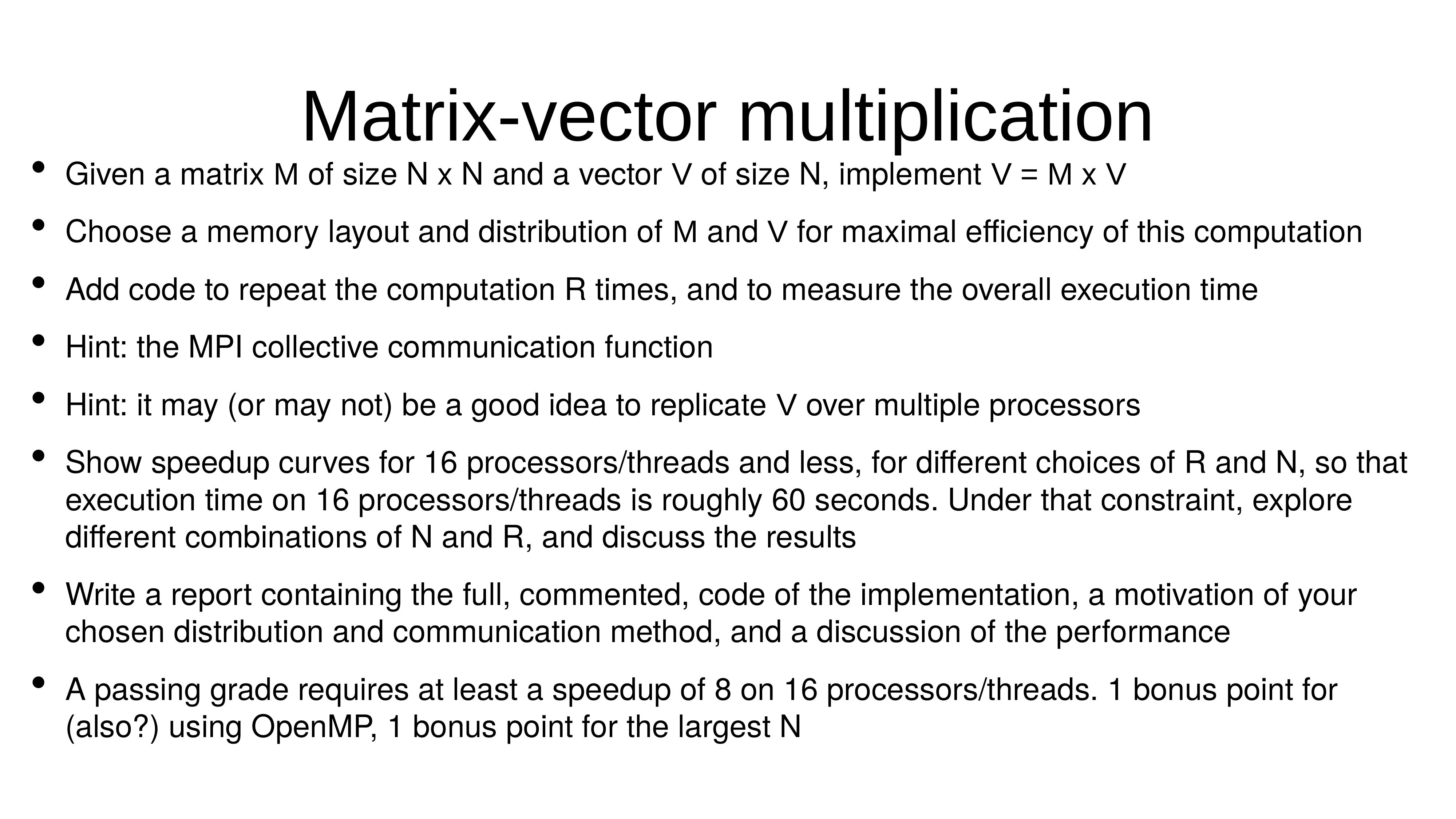

# Matrix-vector multiplication
Given a matrix M of size N x N and a vector V of size N, implement V = M x V
Choose a memory layout and distribution of M and V for maximal efficiency of this computation
Add code to repeat the computation R times, and to measure the overall execution time
Hint: the MPI collective communication function
Hint: it may (or may not) be a good idea to replicate V over multiple processors
Show speedup curves for 16 processors/threads and less, for different choices of R and N, so that execution time on 16 processors/threads is roughly 60 seconds. Under that constraint, explore different combinations of N and R, and discuss the results
Write a report containing the full, commented, code of the implementation, a motivation of your chosen distribution and communication method, and a discussion of the performance
A passing grade requires at least a speedup of 8 on 16 processors/threads. 1 bonus point for (also?) using OpenMP, 1 bonus point for the largest N
80